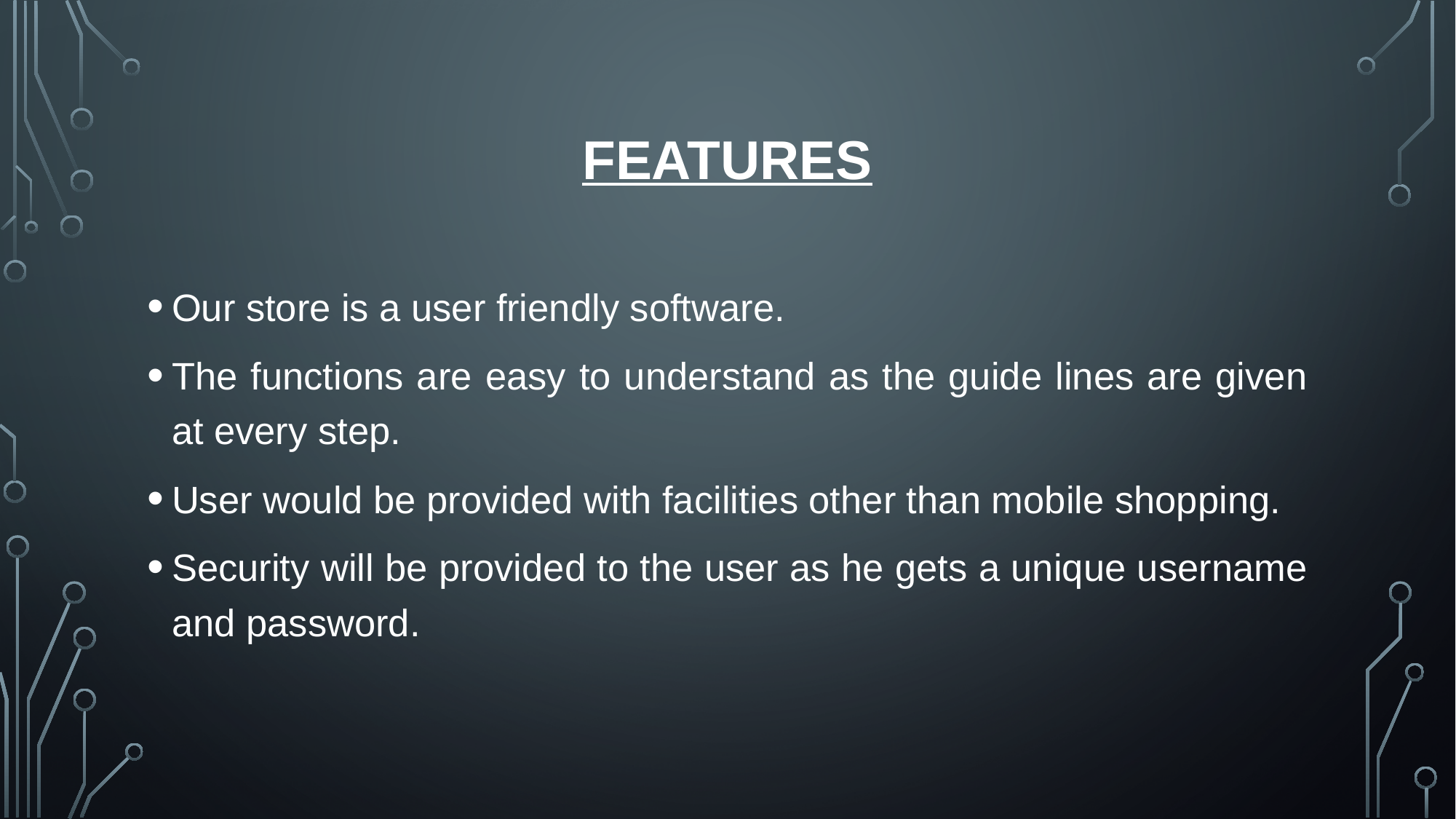

# features
Our store is a user friendly software.
The functions are easy to understand as the guide lines are given at every step.
User would be provided with facilities other than mobile shopping.
Security will be provided to the user as he gets a unique username and password.